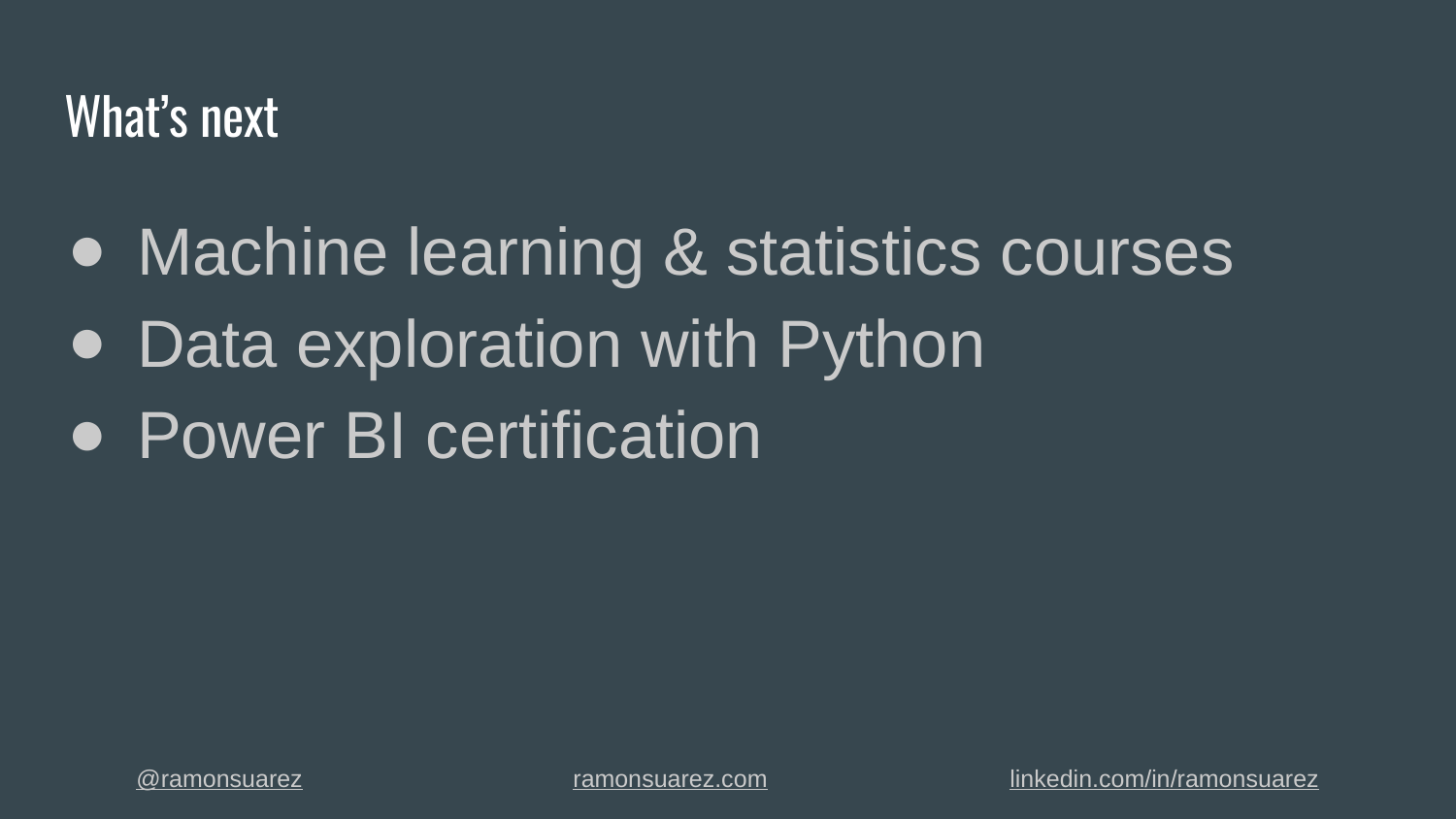

# What’s next

Machine learning & statistics courses
Data exploration with Python
Power BI certification